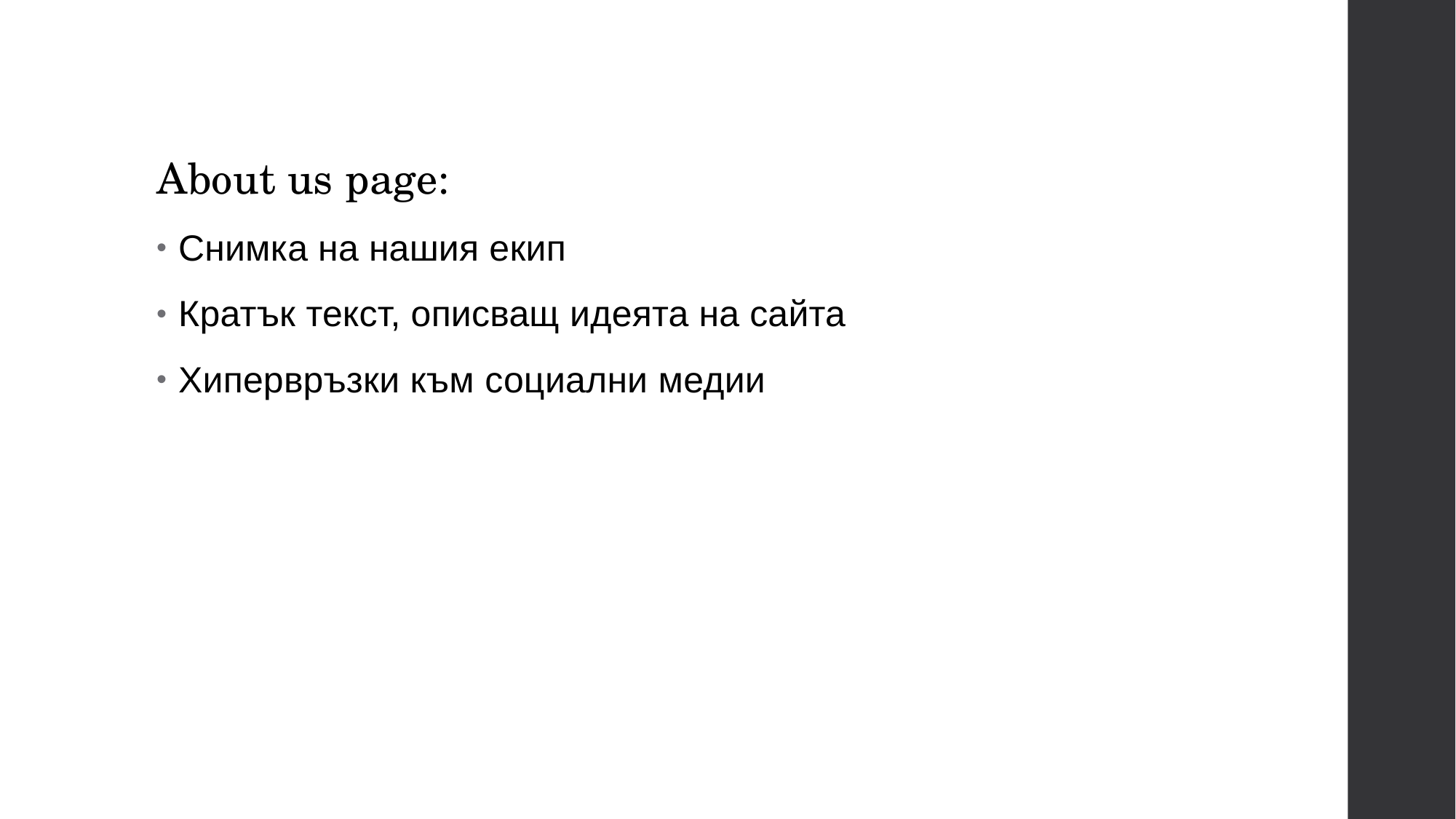

About us page:
Снимка на нашия екип
Кратък текст, описващ идеята на сайта
Хипервръзки към социални медии